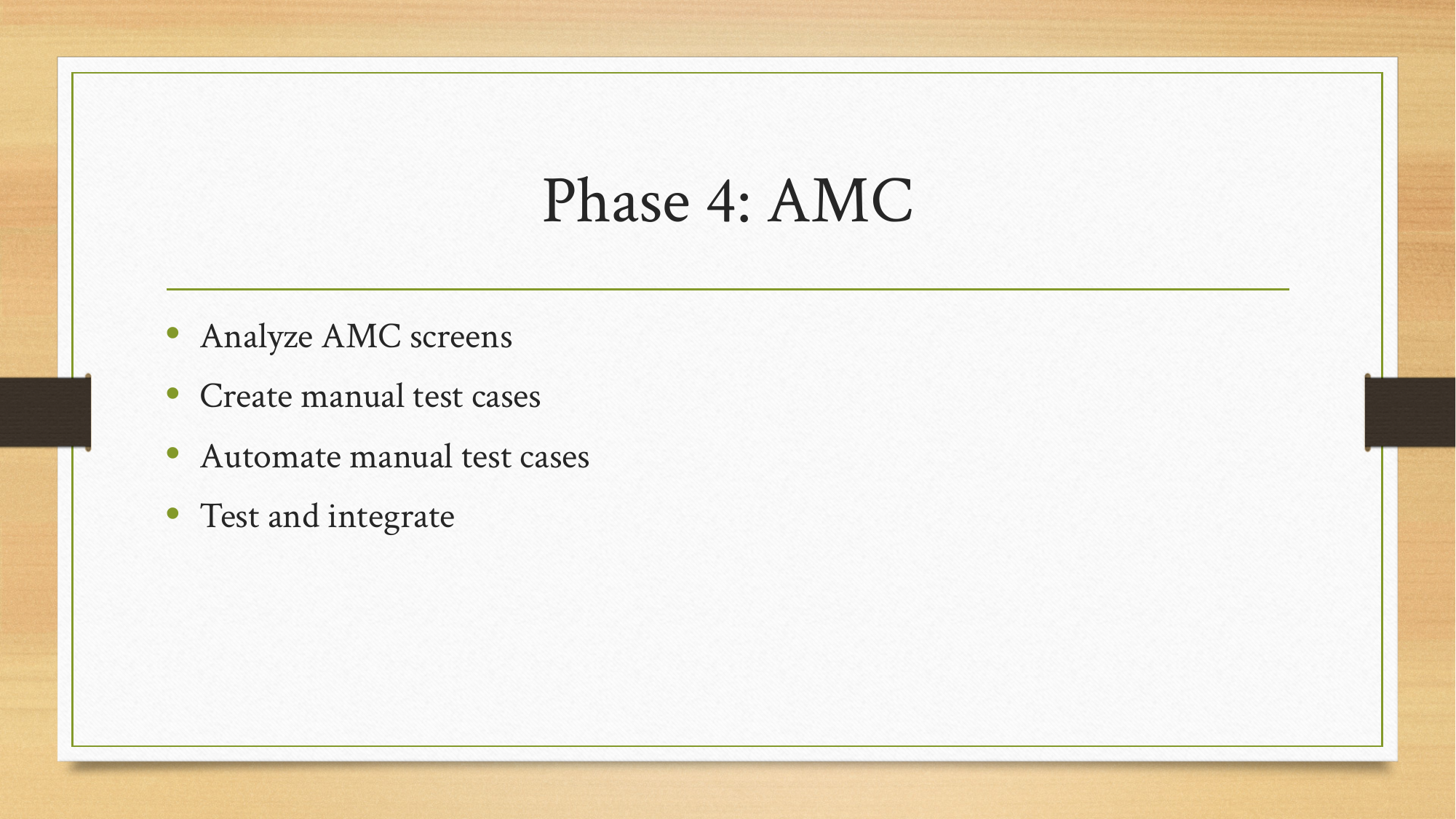

# Phase 4: AMC
Analyze AMC screens
Create manual test cases
Automate manual test cases
Test and integrate